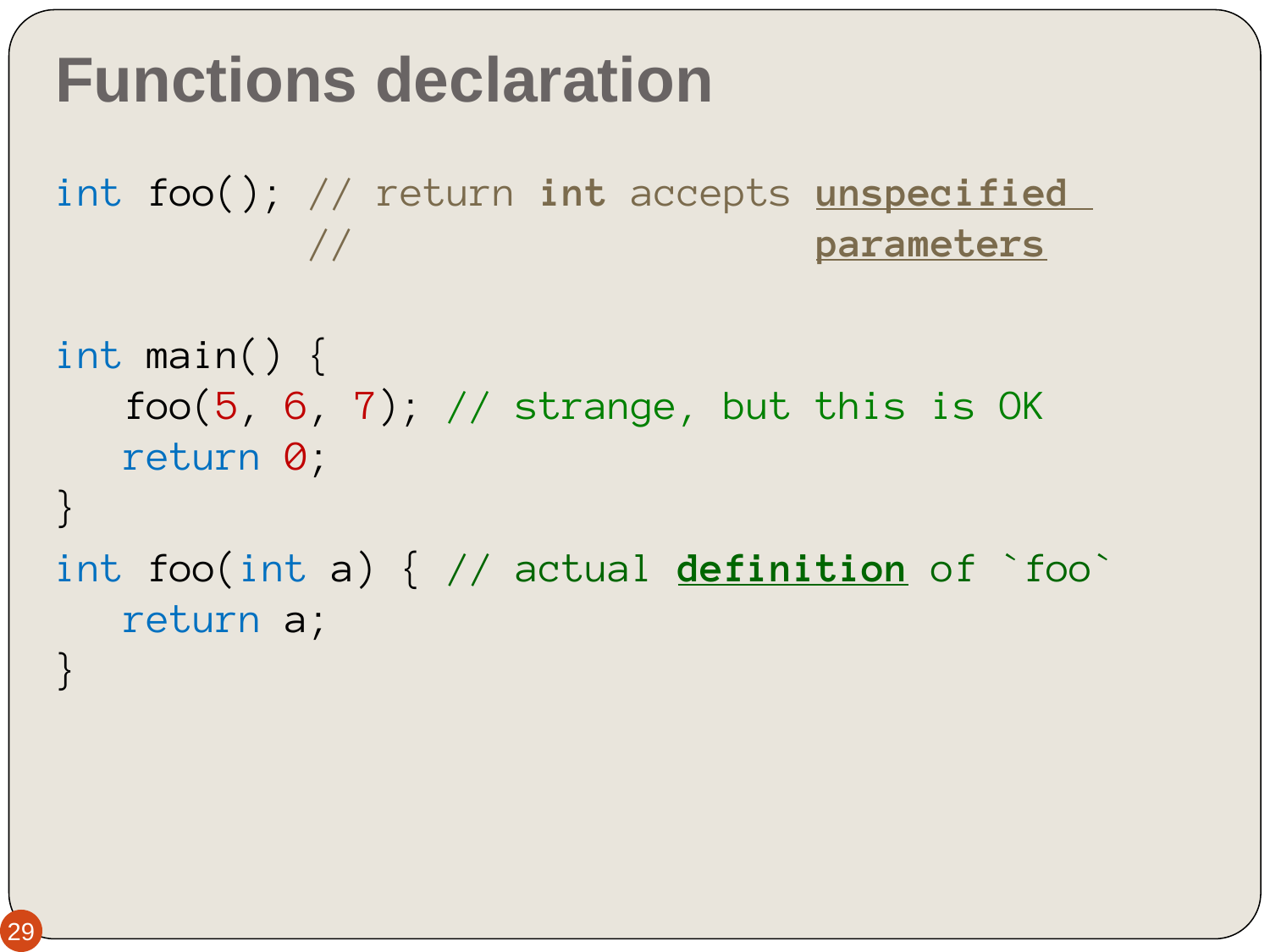

# Functions declaration
int foo(); // return int accepts unspecified
           //                    parameters
int main() {
   foo(5, 6, 7); // strange, but this is OK
   return 0;
}
int foo(int a) { // actual definition of `foo`
   return a;
}

29